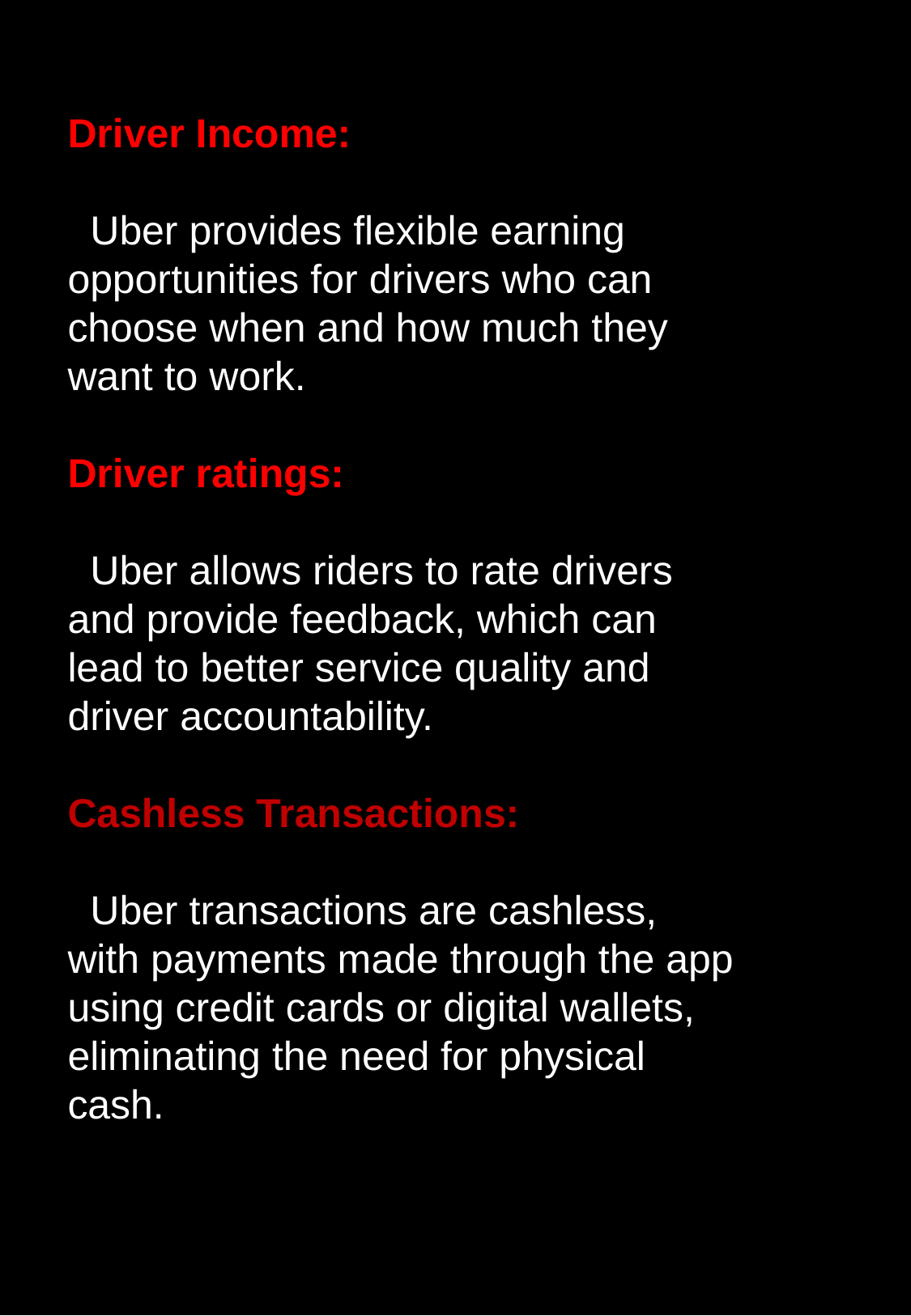

Driver Income:

  Uber provides flexible earning opportunities for drivers who can choose when and how much they want to work.

Driver ratings:

  Uber allows riders to rate drivers and provide feedback, which can lead to better service quality and driver accountability.

Cashless Transactions:

  Uber transactions are cashless, with payments made through the app using credit cards or digital wallets, eliminating the need for physical cash.